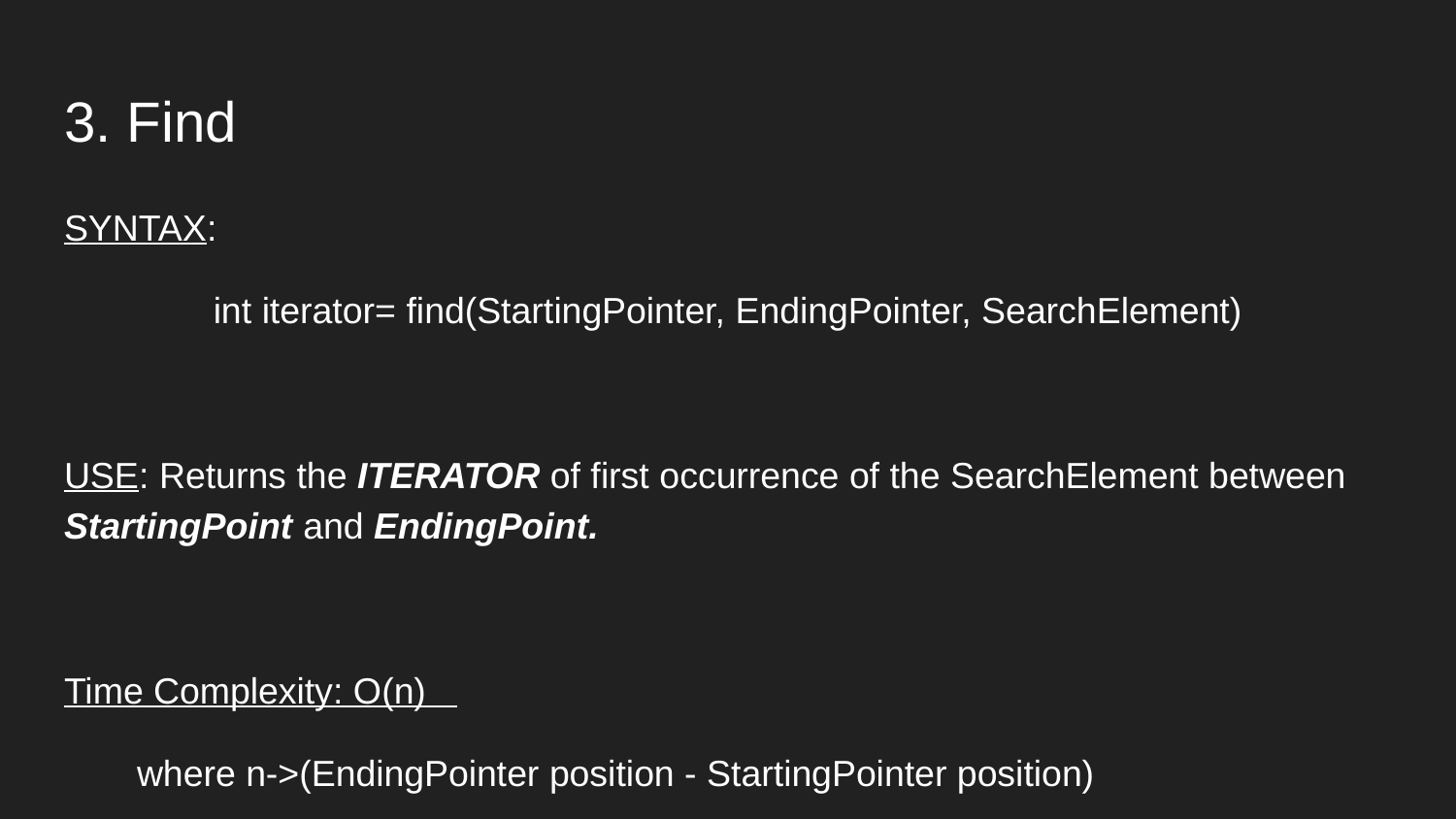

# 3. Find
SYNTAX:
int iterator= find(StartingPointer, EndingPointer, SearchElement)

USE: Returns the ITERATOR of first occurrence of the SearchElement between StartingPoint and EndingPoint.

Time Complexity: O(n)
where n->(EndingPointer position - StartingPointer position)